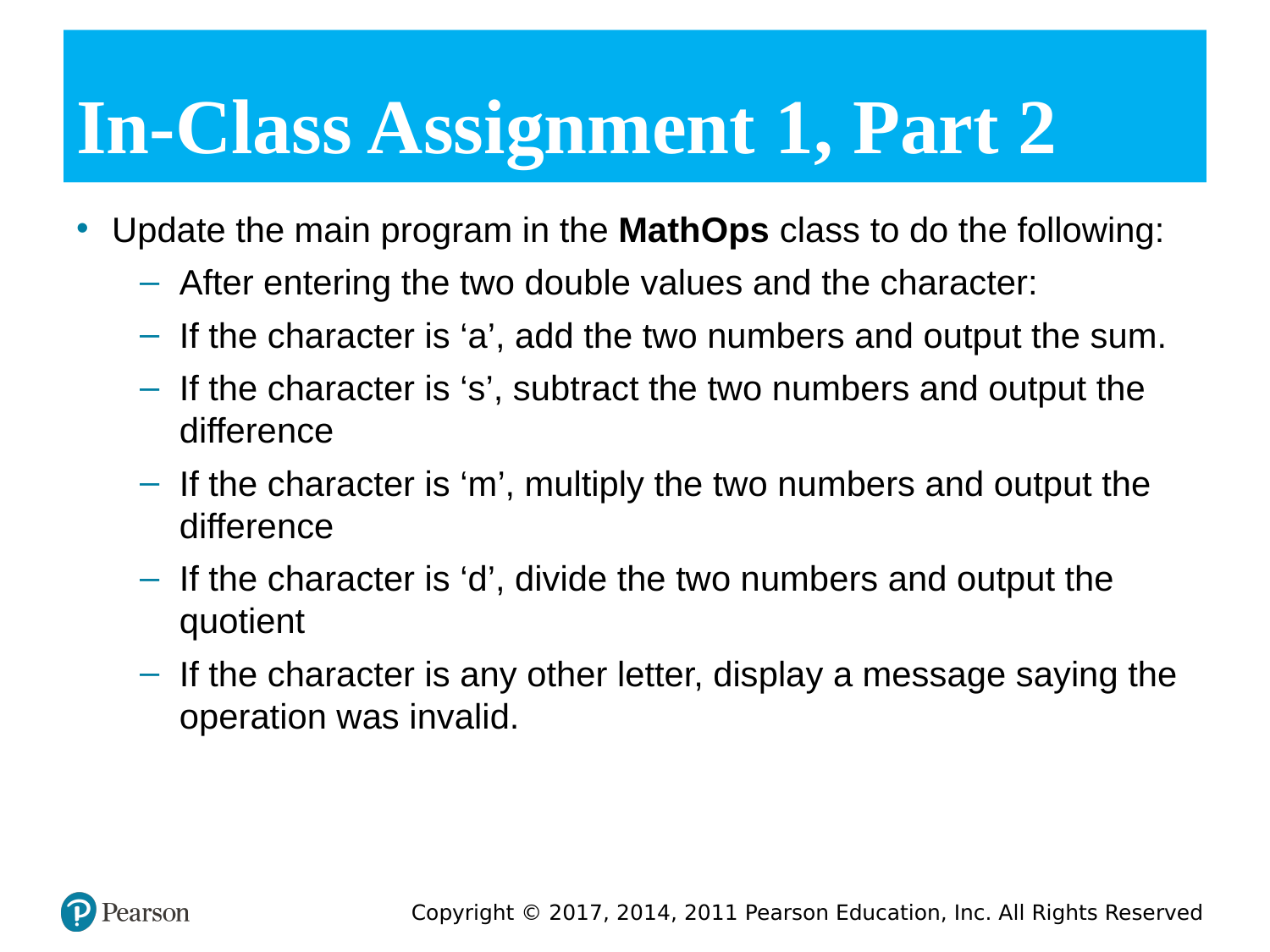

# In-Class Assignment 1, Part 2
Update the main program in the MathOps class to do the following:
After entering the two double values and the character:
If the character is ‘a’, add the two numbers and output the sum.
If the character is ‘s’, subtract the two numbers and output the difference
If the character is ‘m’, multiply the two numbers and output the difference
If the character is ‘d’, divide the two numbers and output the quotient
If the character is any other letter, display a message saying the operation was invalid.